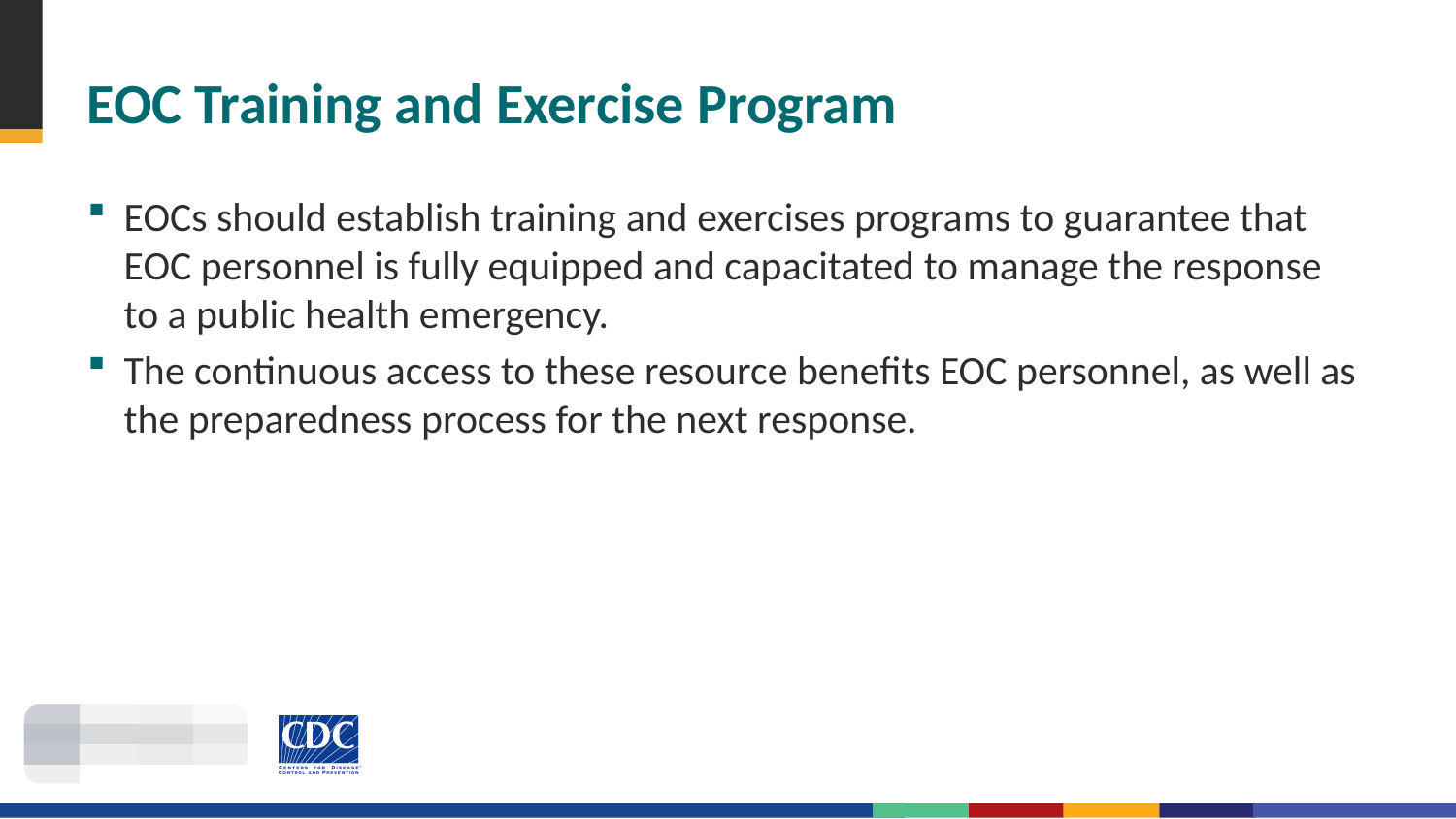

# EOC Training and Exercise Program
EOCs should establish training and exercises programs to guarantee that EOC personnel is fully equipped and capacitated to manage the response to a public health emergency.
The continuous access to these resource benefits EOC personnel, as well as the preparedness process for the next response.